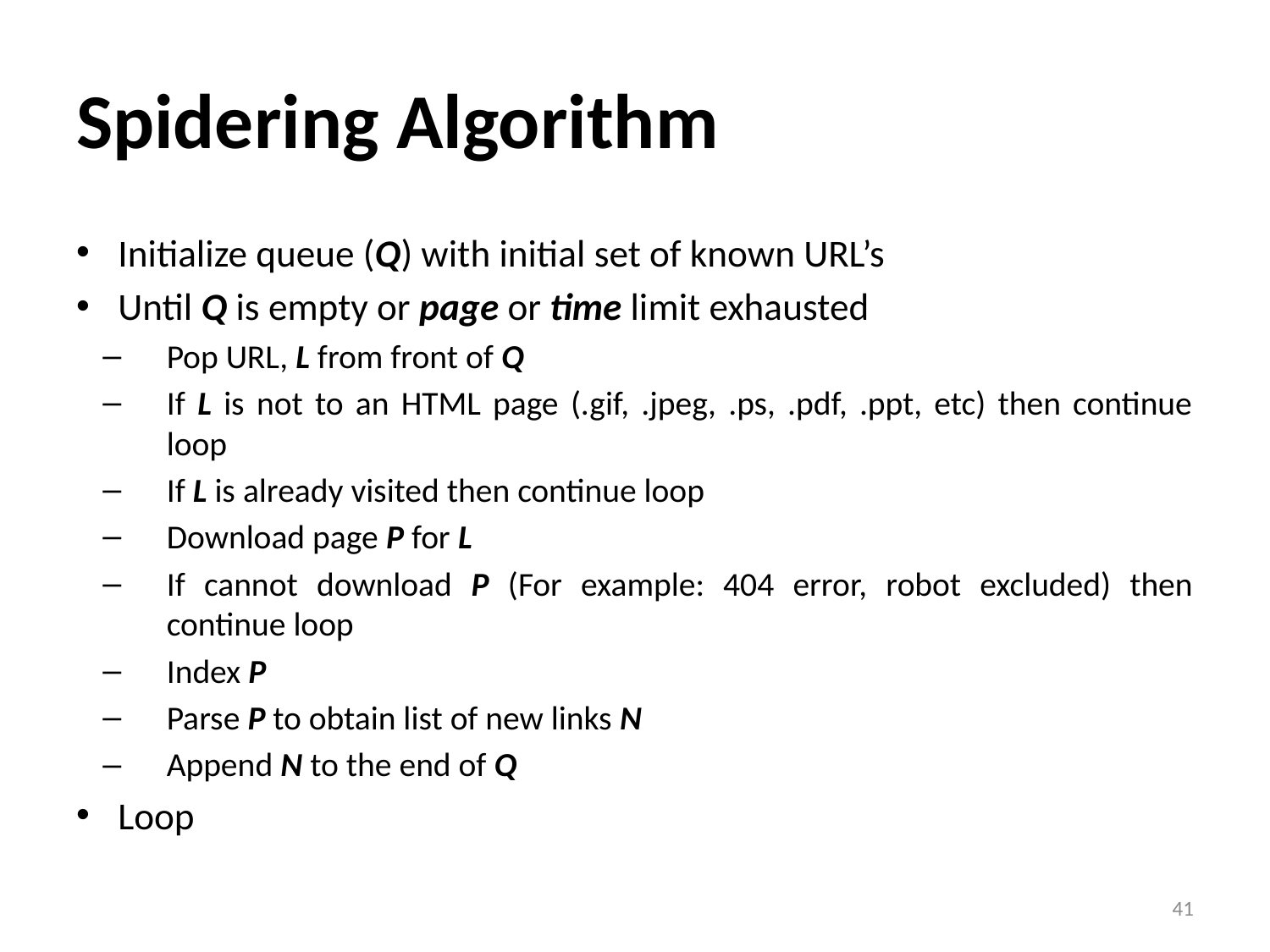

# Spidering Algorithm
Initialize queue (Q) with initial set of known URL’s
Until Q is empty or page or time limit exhausted
Pop URL, L from front of Q
If L is not to an HTML page (.gif, .jpeg, .ps, .pdf, .ppt, etc) then continue loop
If L is already visited then continue loop
Download page P for L
If cannot download P (For example: 404 error, robot excluded) then continue loop
Index P
Parse P to obtain list of new links N
Append N to the end of Q
Loop

41